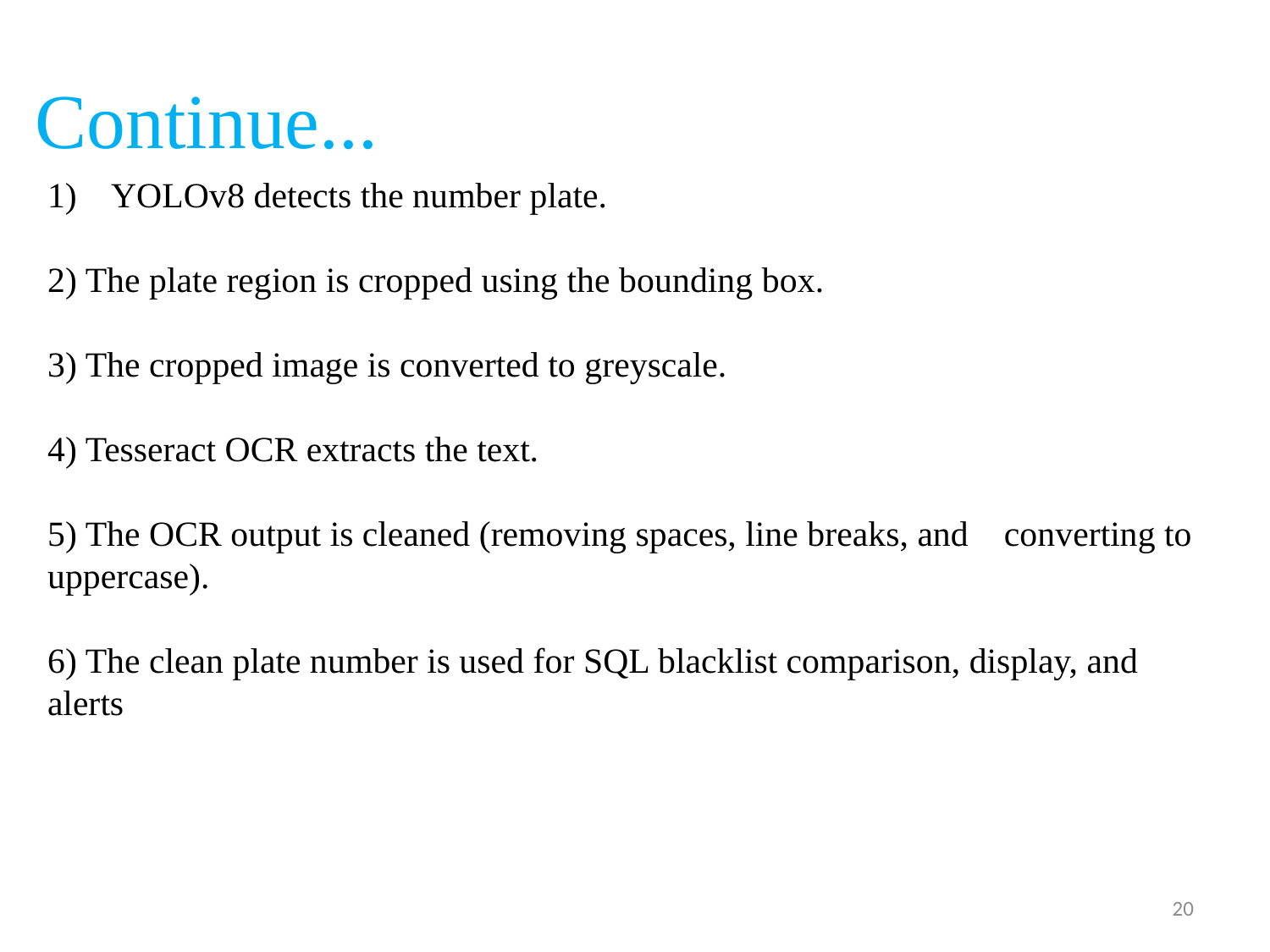

Continue...
YOLOv8 detects the number plate.

2) The plate region is cropped using the bounding box.

3) The cropped image is converted to greyscale.

4) Tesseract OCR extracts the text.

5) The OCR output is cleaned (removing spaces, line breaks, and    converting to uppercase).

6) The clean plate number is used for SQL blacklist comparison, display, and alerts
20